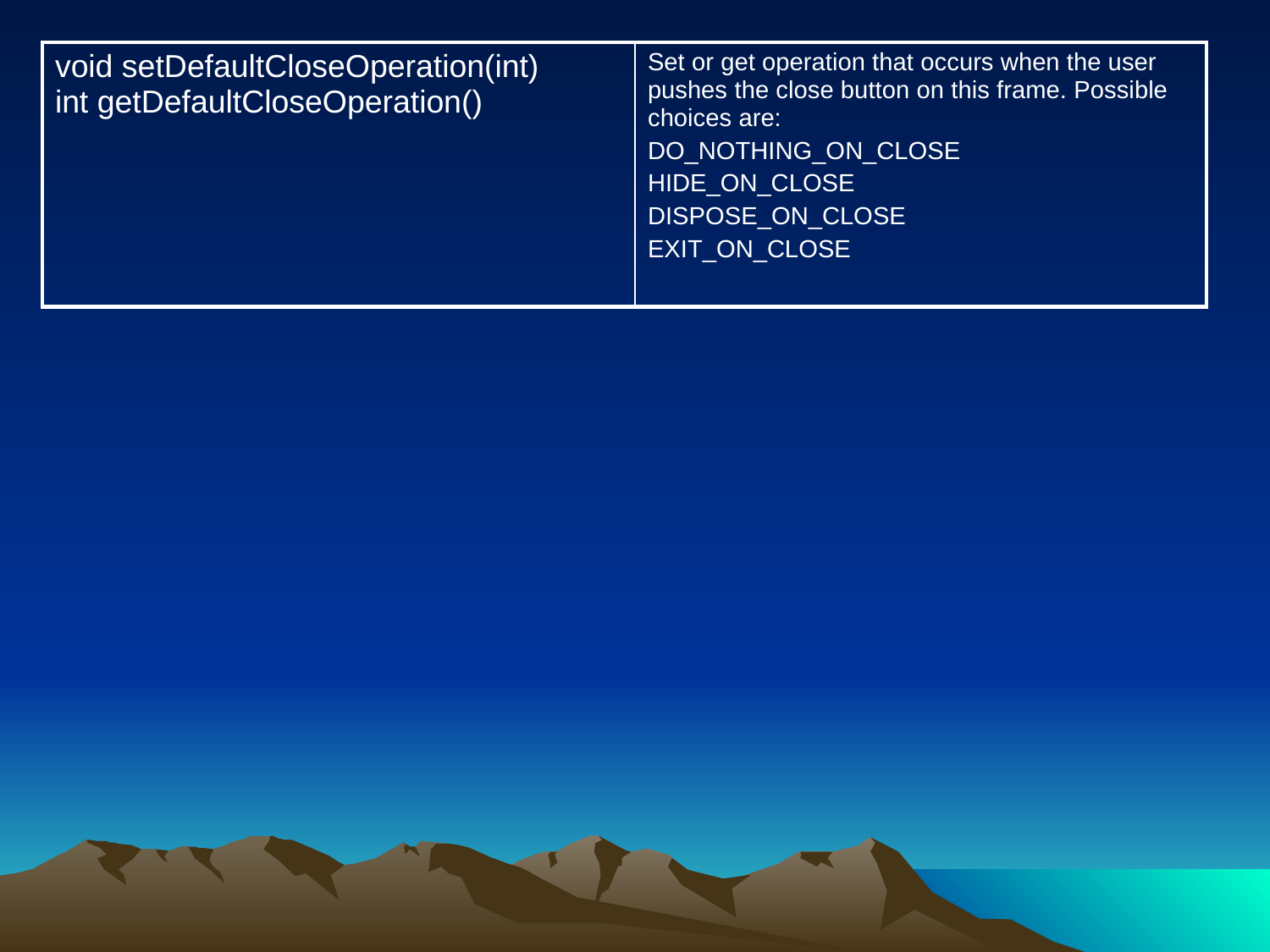

| void setDefaultCloseOperation(int) int getDefaultCloseOperation() | Set or get operation that occurs when the user pushes the close button on this frame. Possible choices are: DO\_NOTHING\_ON\_CLOSE HIDE\_ON\_CLOSE DISPOSE\_ON\_CLOSE EXIT\_ON\_CLOSE |
| --- | --- |